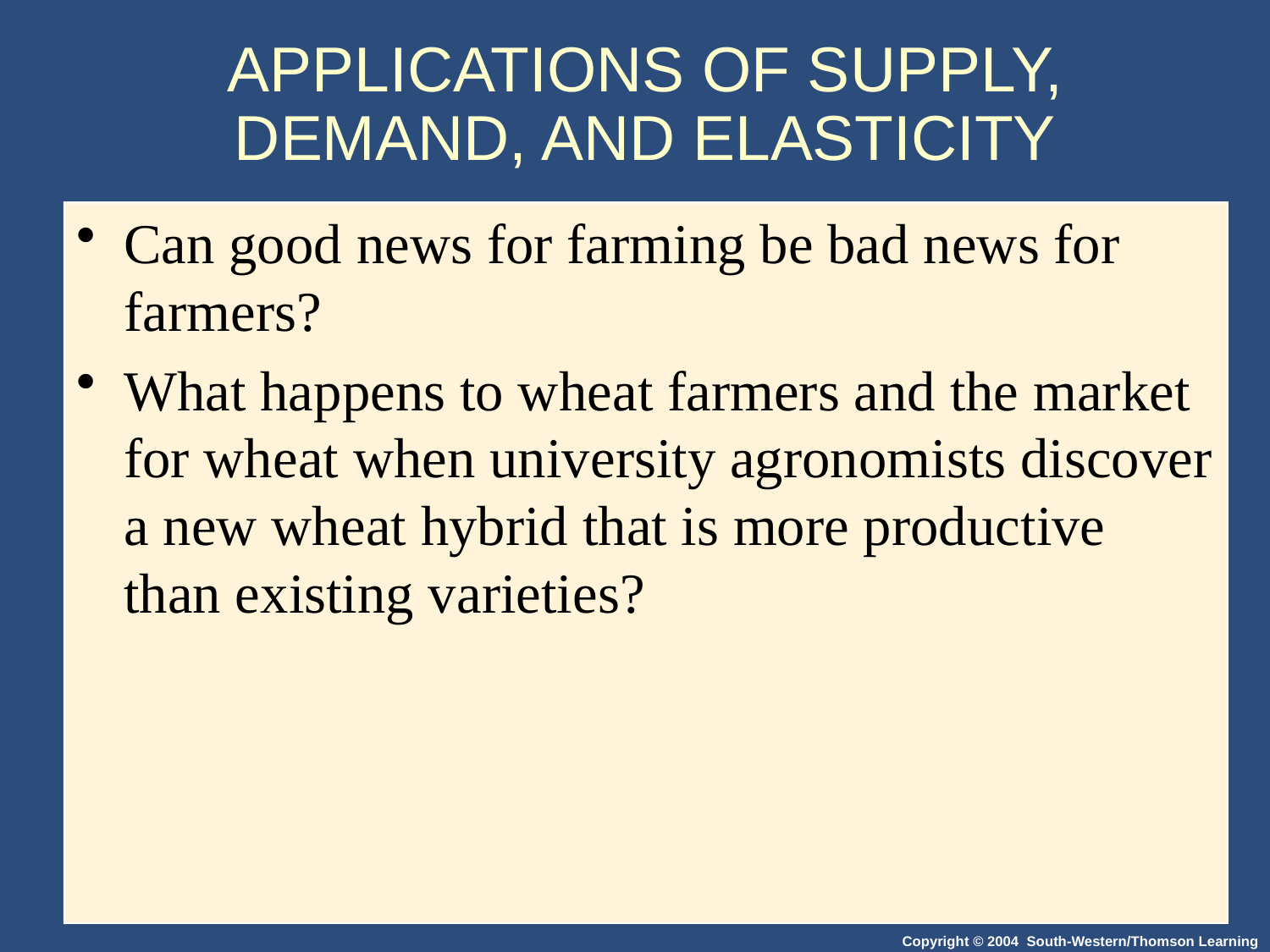

# APPLICATIONS OF SUPPLY, DEMAND, AND ELASTICITY
Can good news for farming be bad news for farmers?
What happens to wheat farmers and the market for wheat when university agronomists discover a new wheat hybrid that is more productive than existing varieties?